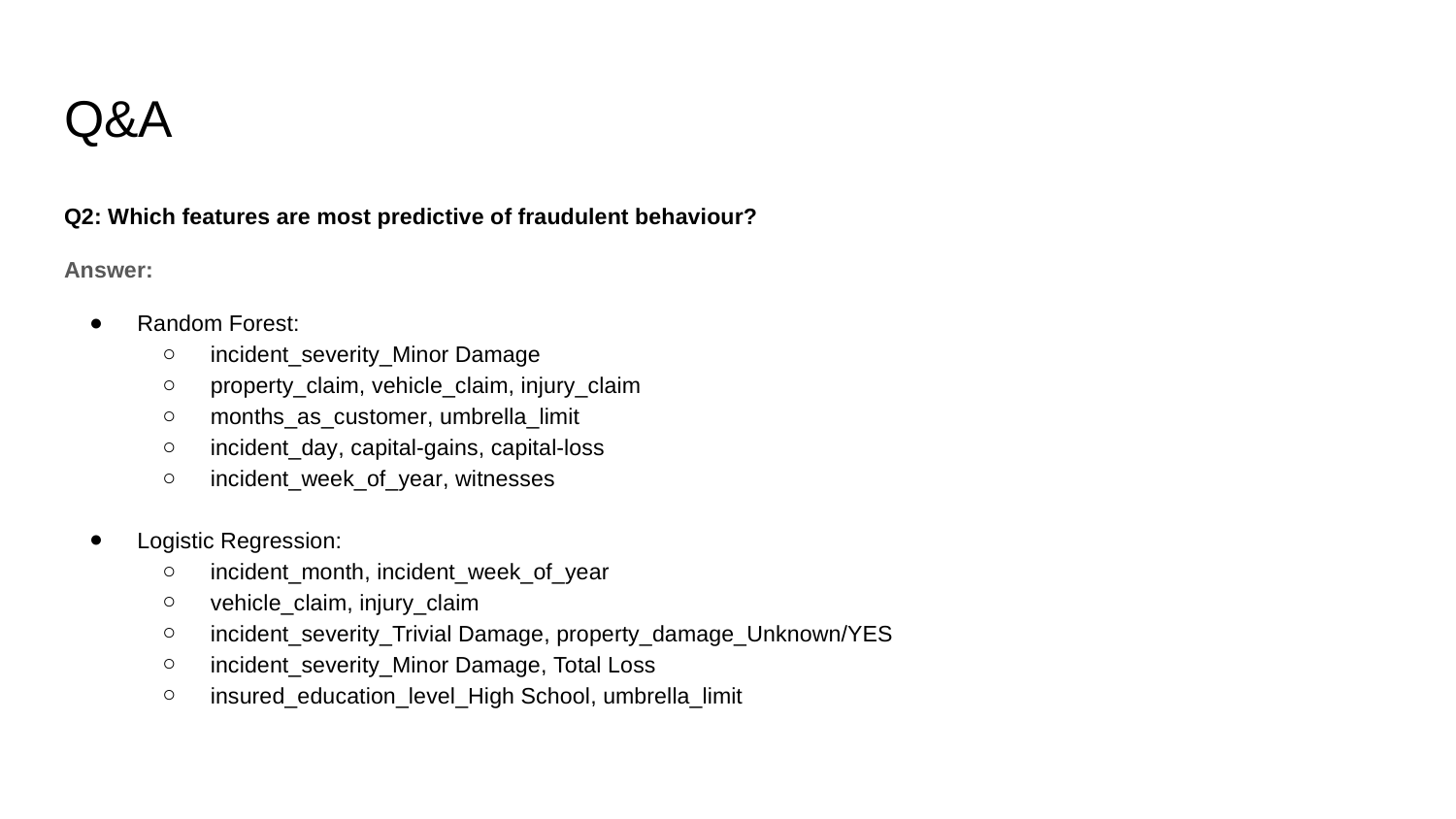

# Q&A
Q2: Which features are most predictive of fraudulent behaviour?
Answer:
Random Forest:
incident_severity_Minor Damage
property_claim, vehicle_claim, injury_claim
months_as_customer, umbrella_limit
incident_day, capital-gains, capital-loss
incident_week_of_year, witnesses

Logistic Regression:
incident_month, incident_week_of_year
vehicle_claim, injury_claim
incident_severity_Trivial Damage, property_damage_Unknown/YES
incident_severity_Minor Damage, Total Loss
insured_education_level_High School, umbrella_limit